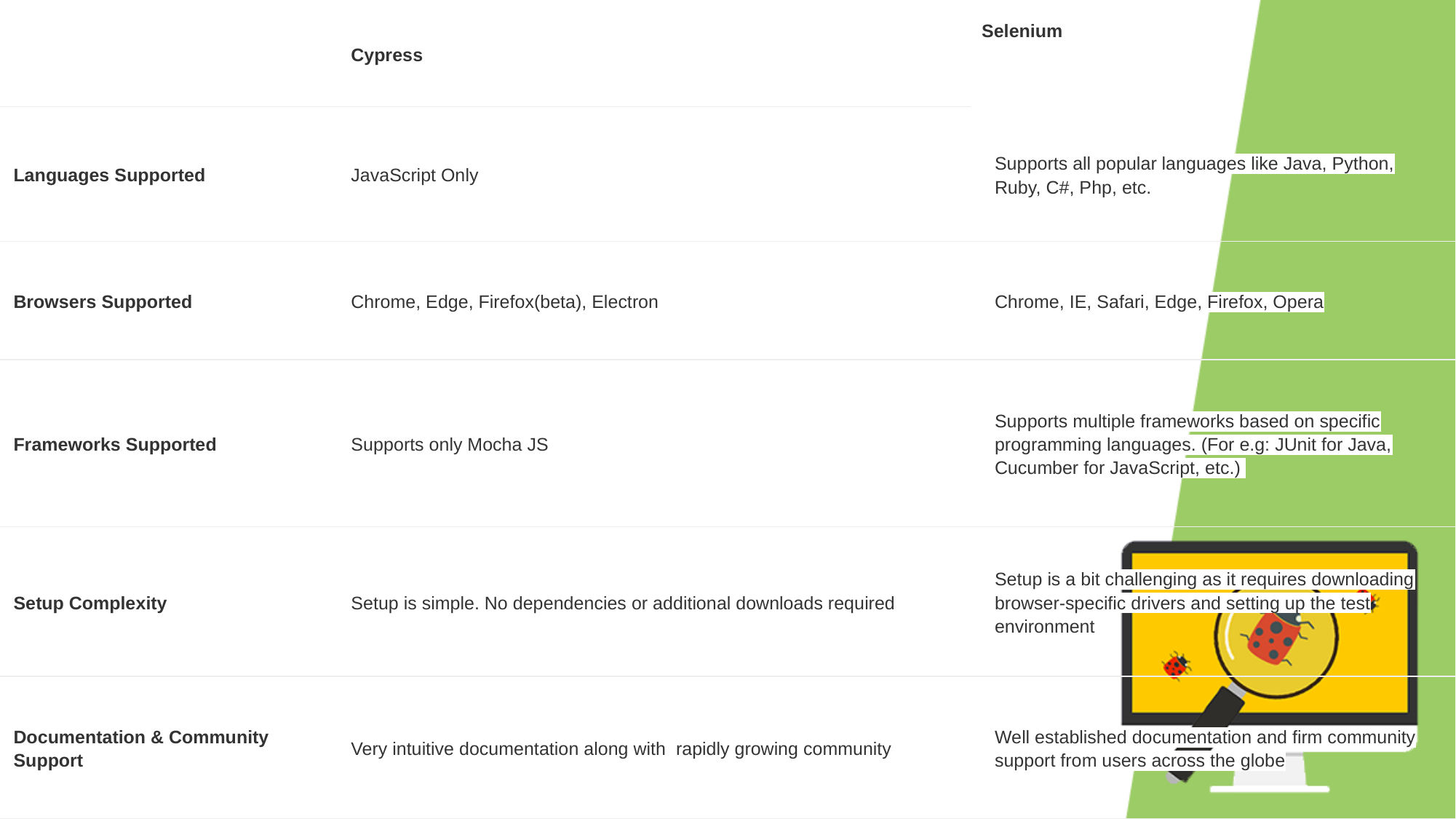

|  | Cypress | Selenium |
| --- | --- | --- |
| Languages Supported | JavaScript Only | Supports all popular languages like Java, Python, Ruby, C#, Php, etc. |
| Browsers Supported | Chrome, Edge, Firefox(beta), Electron | Chrome, IE, Safari, Edge, Firefox, Opera |
| Frameworks Supported | Supports only Mocha JS | Supports multiple frameworks based on specific programming languages. (For e.g: JUnit for Java, Cucumber for JavaScript, etc.) |
| Setup Complexity | Setup is simple. No dependencies or additional downloads required | Setup is a bit challenging as it requires downloading browser-specific drivers and setting up the test environment |
| Documentation & Community Support | Very intuitive documentation along with rapidly growing community | Well established documentation and firm community support from users across the globe |